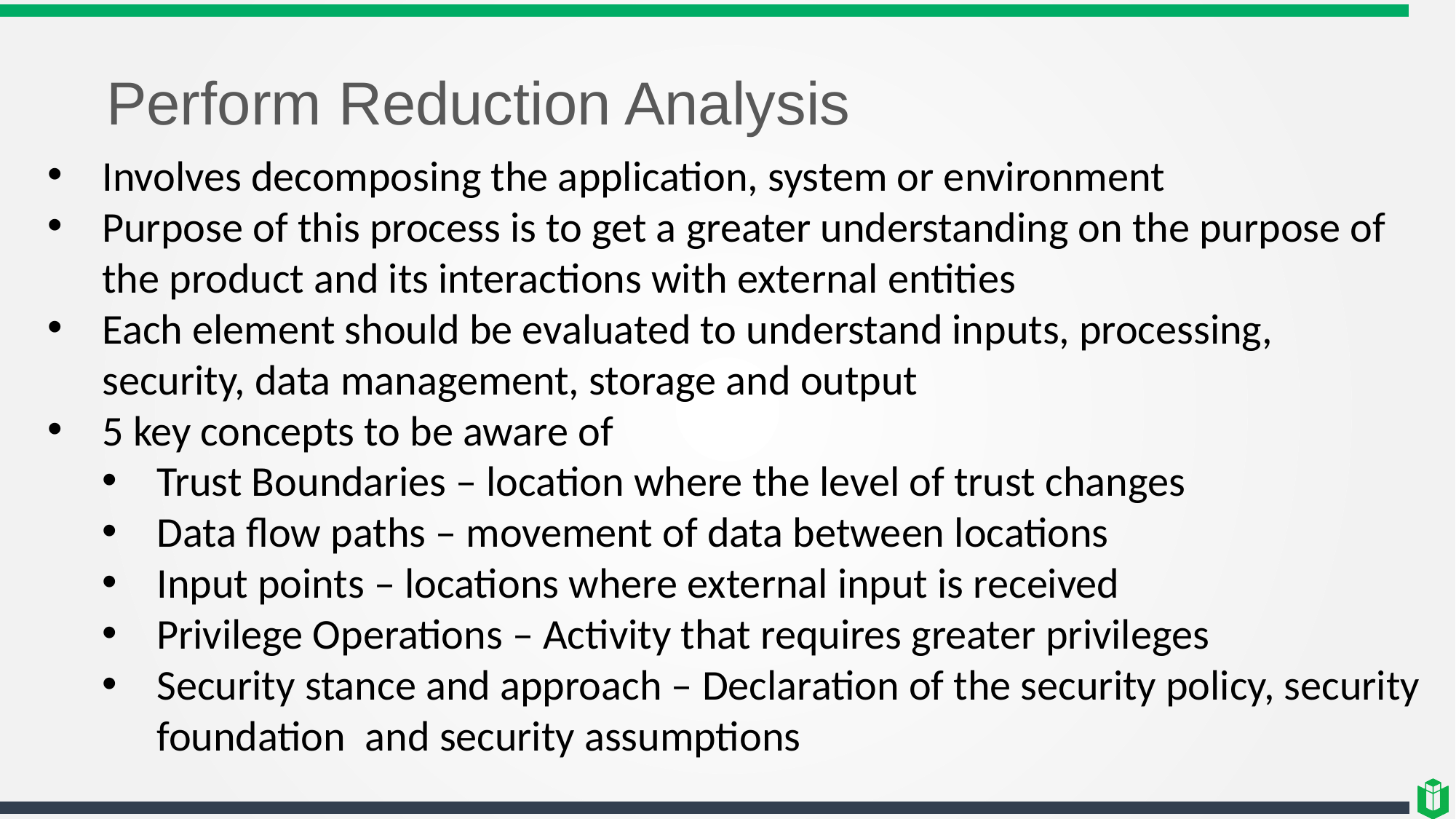

# Perform Reduction Analysis
Involves decomposing the application, system or environment
Purpose of this process is to get a greater understanding on the purpose of the product and its interactions with external entities
Each element should be evaluated to understand inputs, processing, security, data management, storage and output
5 key concepts to be aware of
Trust Boundaries – location where the level of trust changes
Data flow paths – movement of data between locations
Input points – locations where external input is received
Privilege Operations – Activity that requires greater privileges
Security stance and approach – Declaration of the security policy, security foundation  and security assumptions